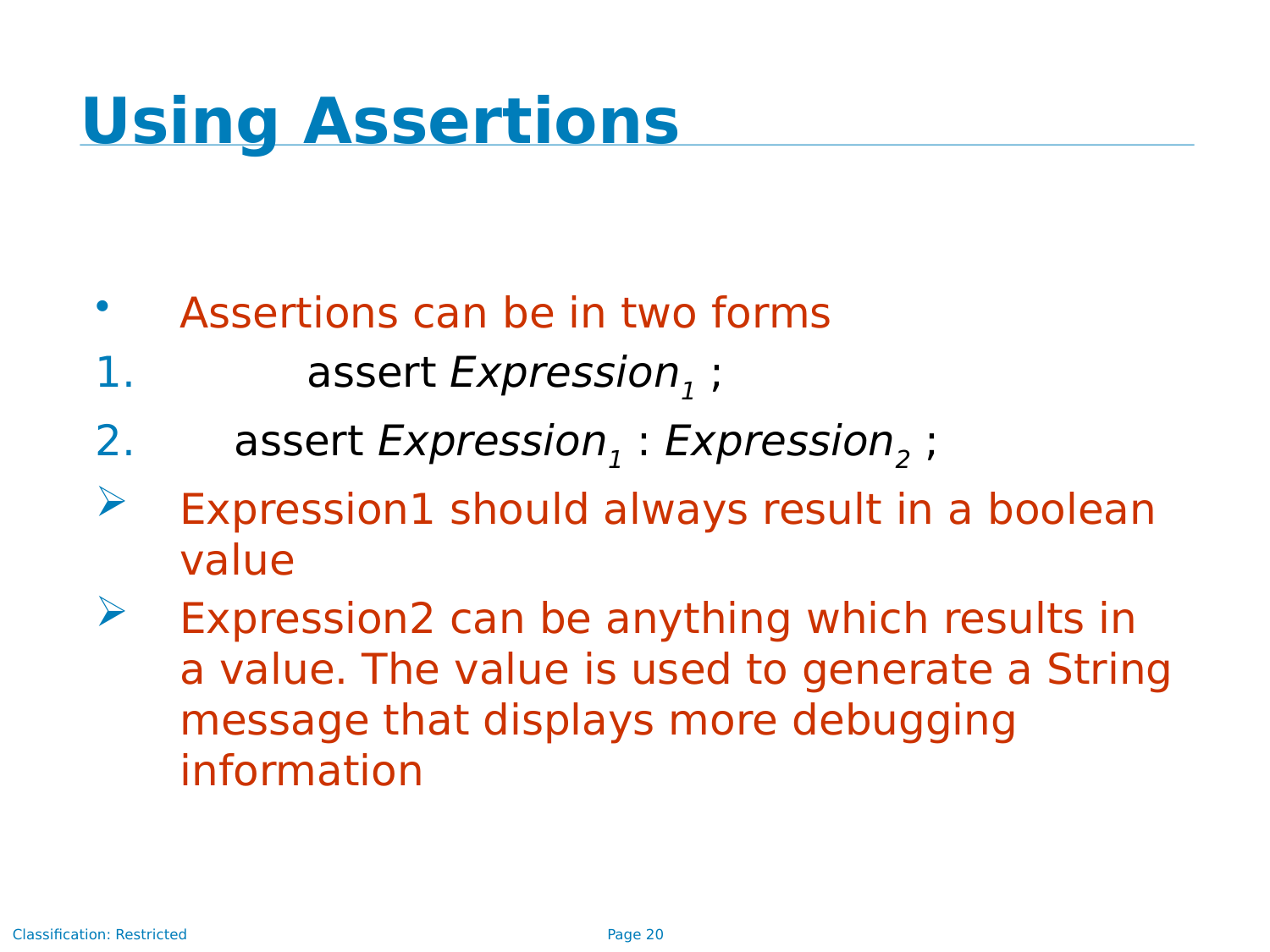

# Using Assertions
Assertions can be in two forms
	assert Expression1 ;
    assert Expression1 : Expression2 ;
Expression1 should always result in a boolean value
Expression2 can be anything which results in a value. The value is used to generate a String message that displays more debugging information